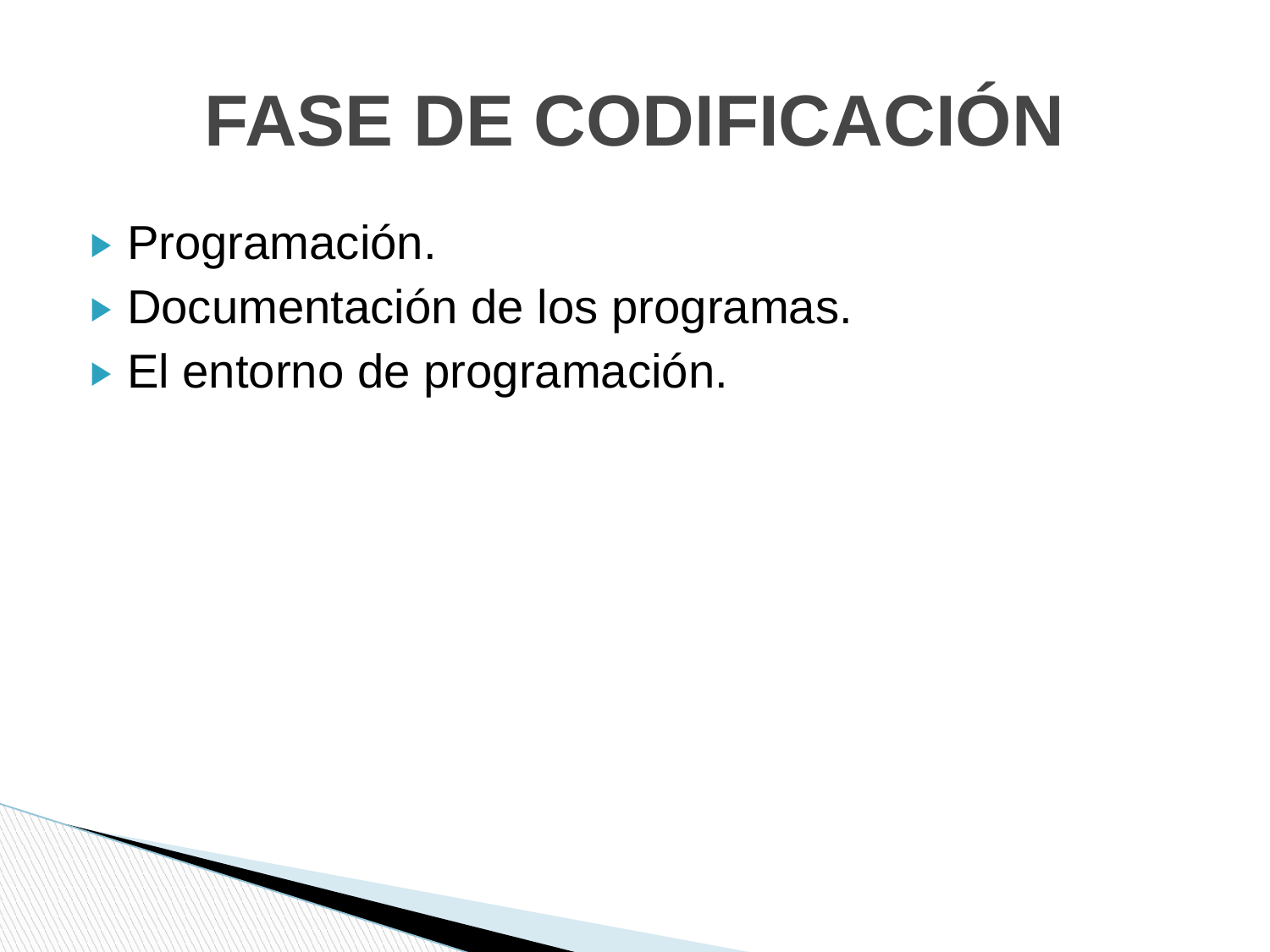

# FASE DE CODIFICACIÓN
Programación.
Documentación de los programas.
El entorno de programación.